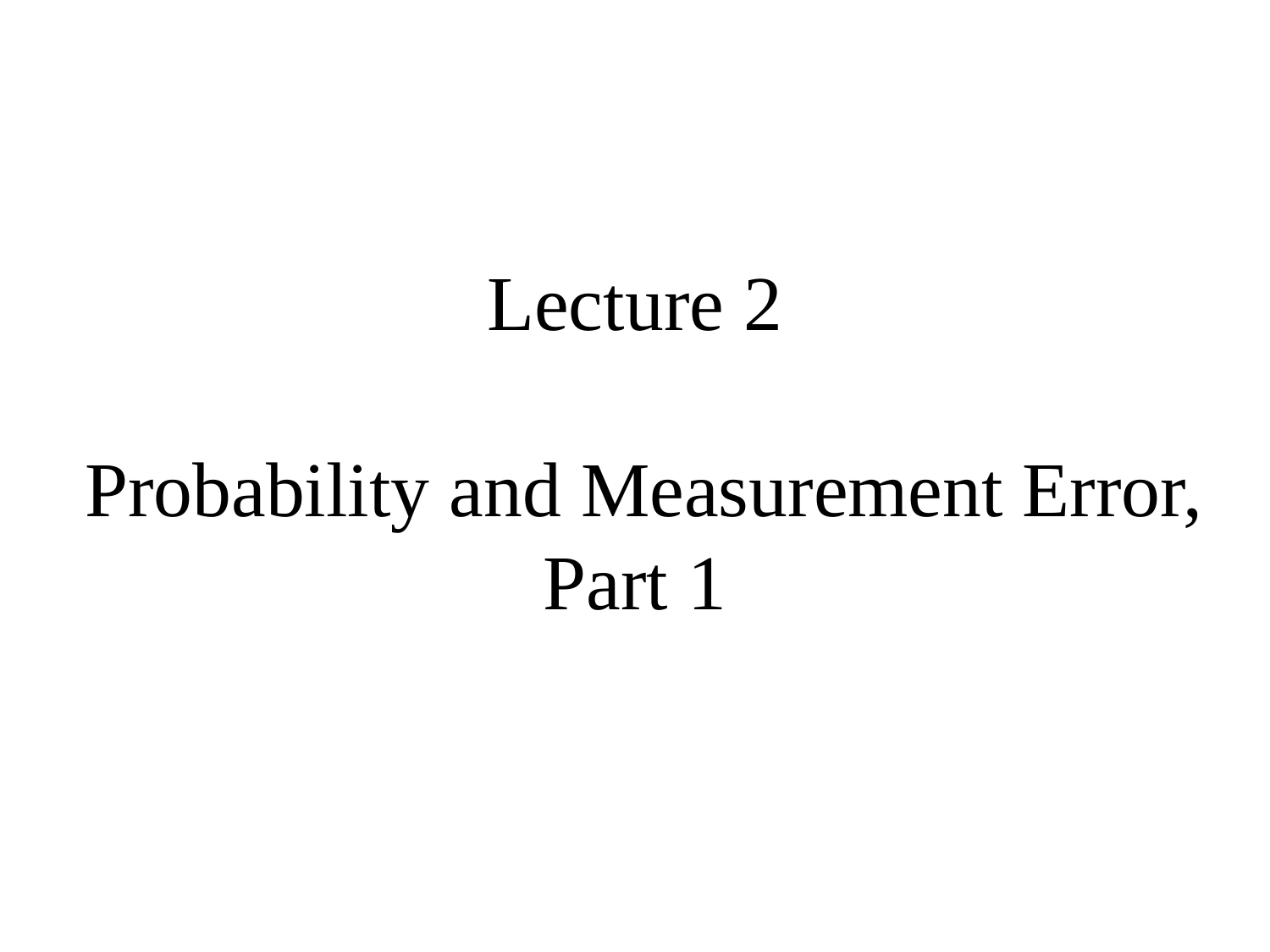

# Lecture 2 Probability and Measurement Error, Part 1